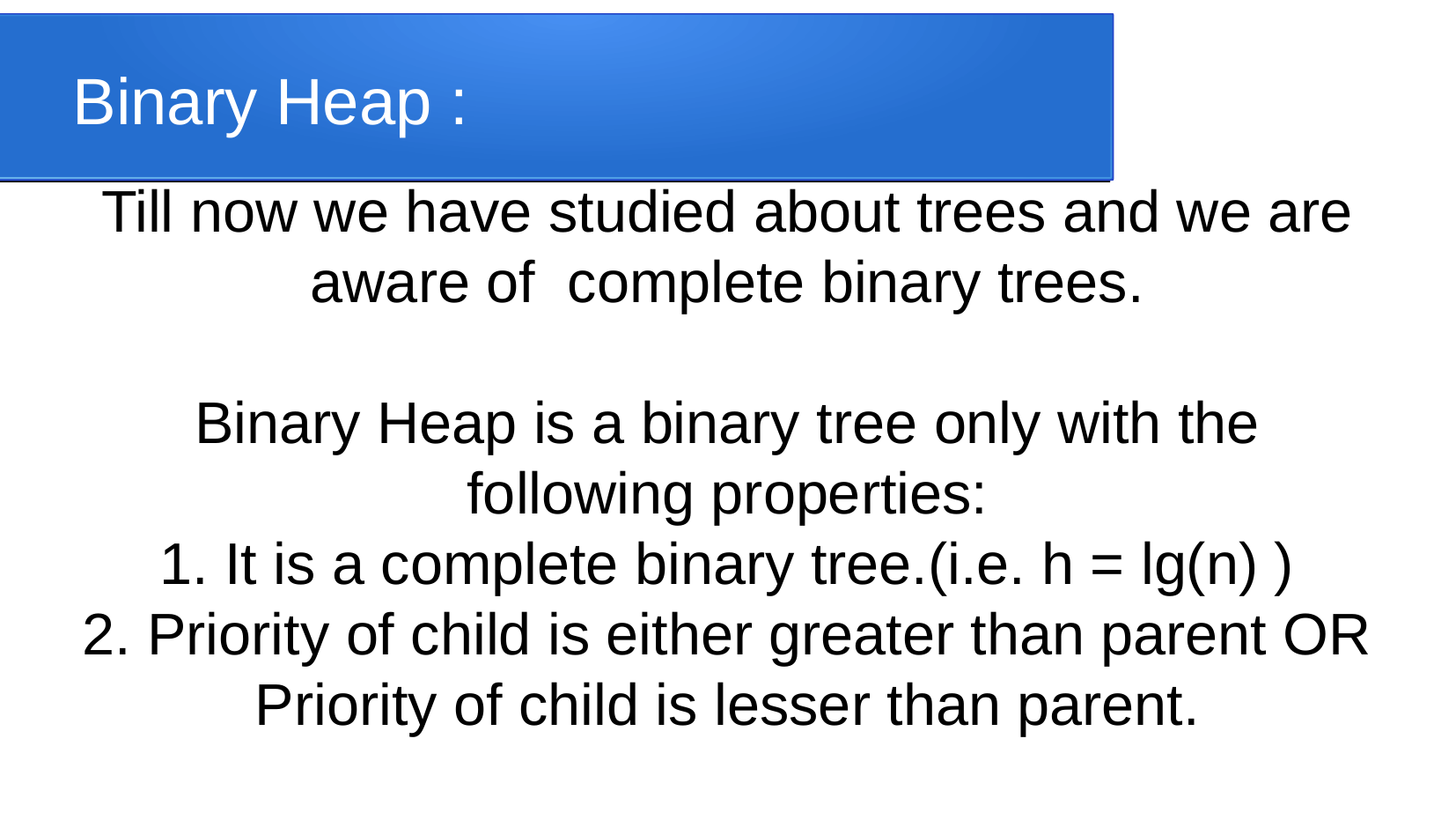

Binary Heap :

Till now we have studied about trees and we are aware of  complete binary trees.

Binary Heap is a binary tree only with the following properties:
1. It is a complete binary tree.(i.e. h = lg(n) )
2. Priority of child is either greater than parent OR
Priority of child is lesser than parent.